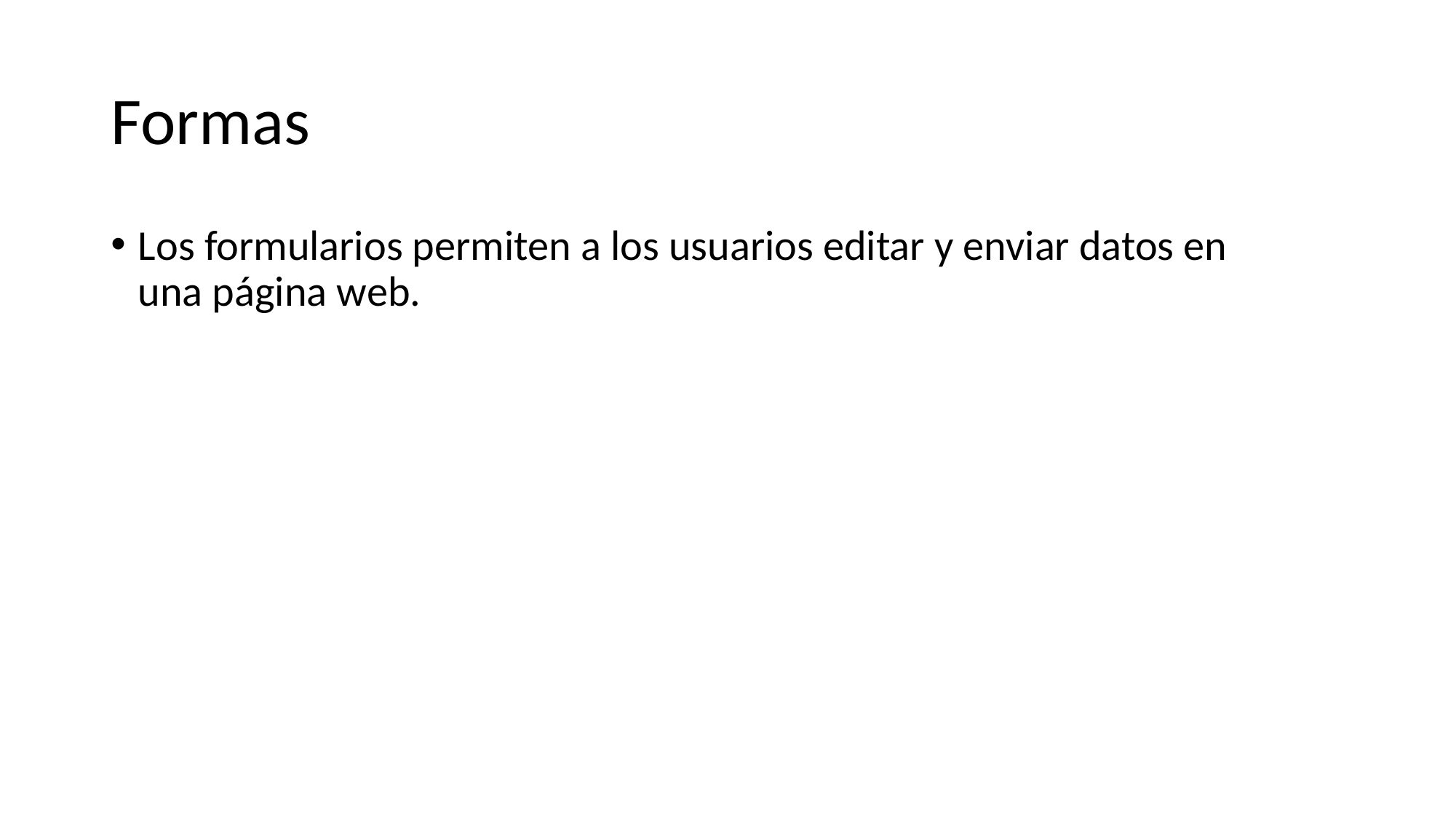

# Formas

Los formularios permiten a los usuarios editar y enviar datos en una página web.